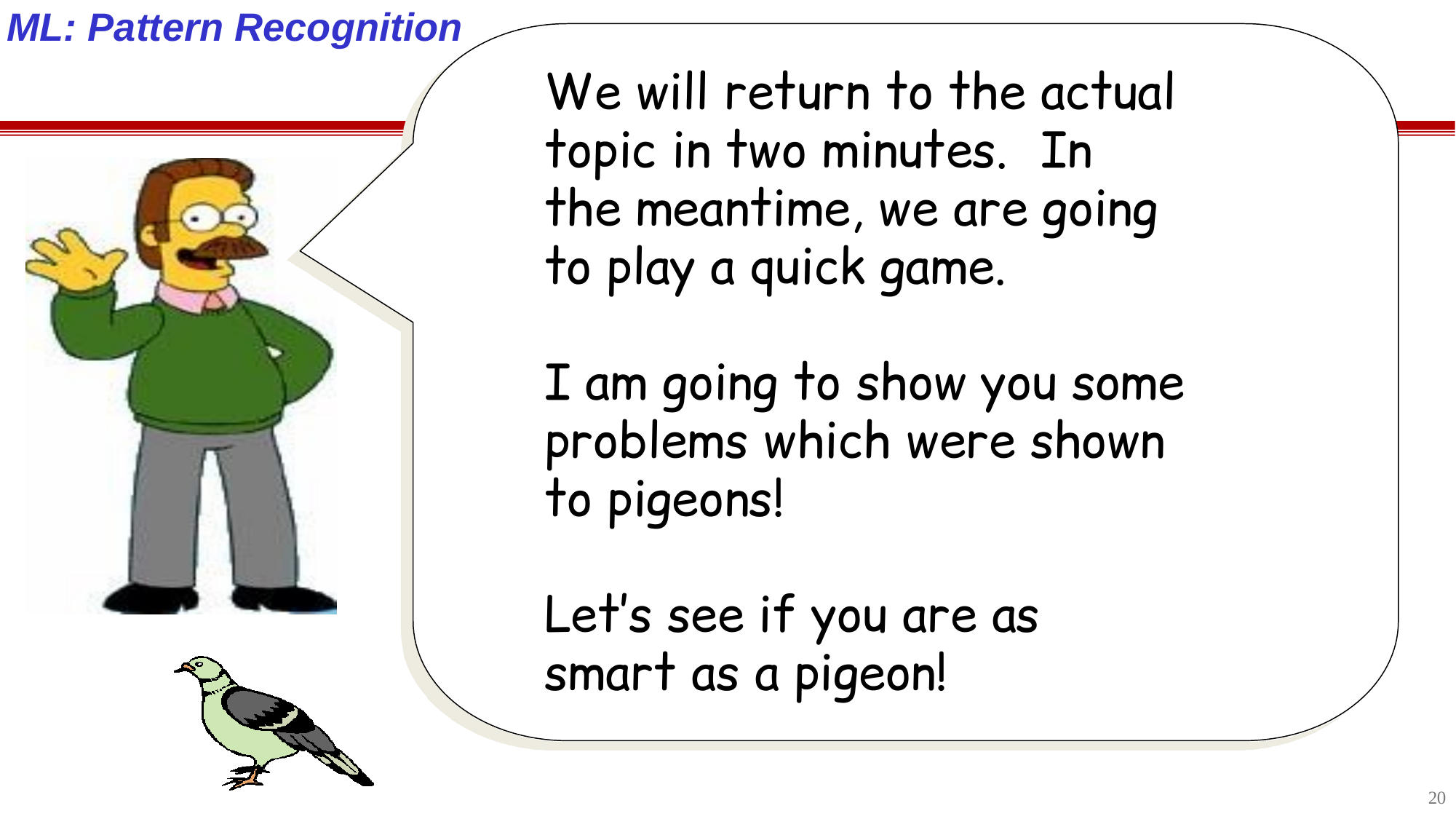

ML: Pattern Recognition
We will return to the actual topic in two minutes.	In the meantime, we are going to play a quick game.
I am going to show you some problems which were shown to pigeons!
Let’s see if you are as smart as a pigeon!
20